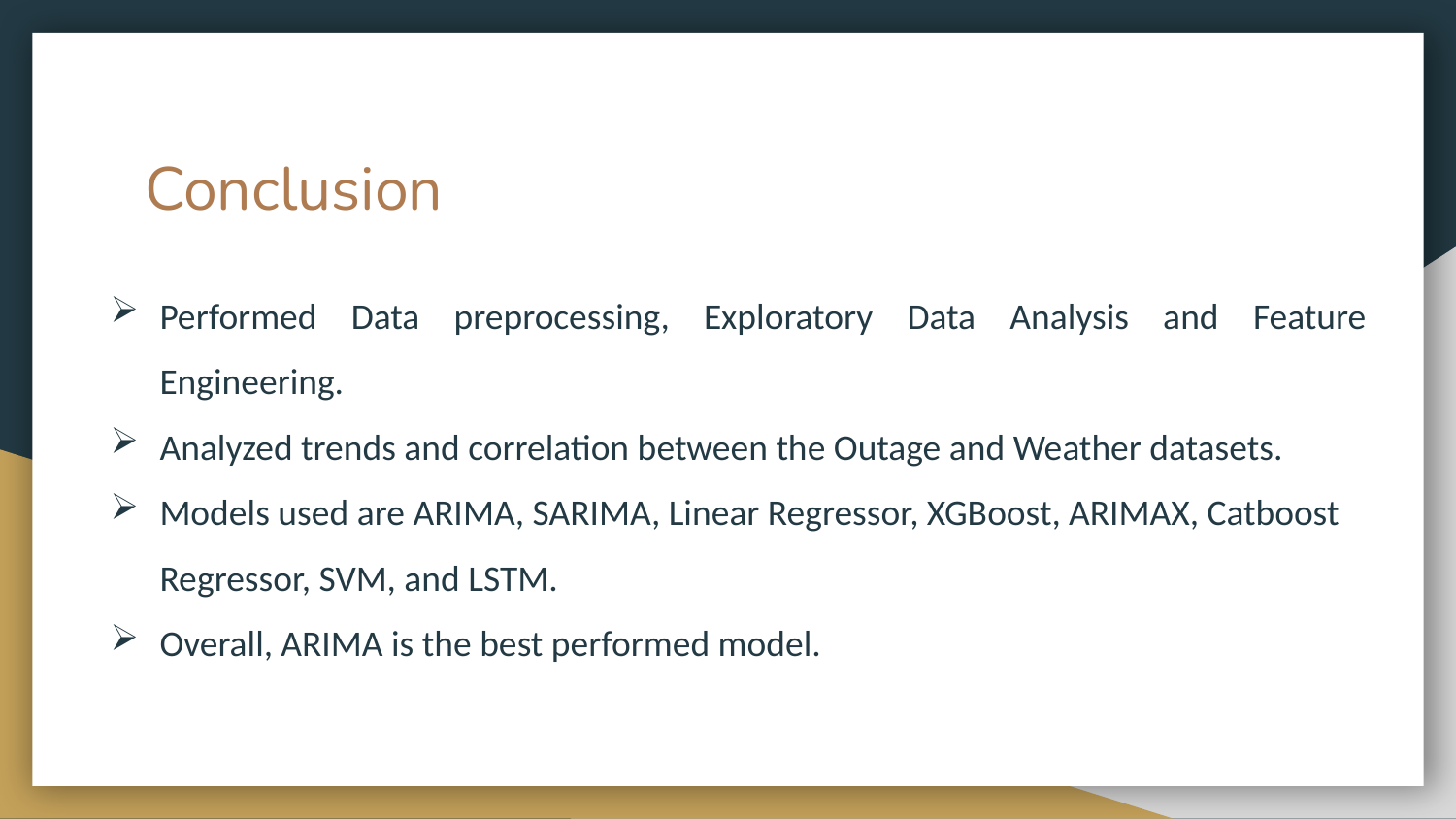

# Conclusion
Performed Data preprocessing, Exploratory Data Analysis and Feature Engineering.
Analyzed trends and correlation between the Outage and Weather datasets.
Models used are ARIMA, SARIMA, Linear Regressor, XGBoost, ARIMAX, Catboost Regressor, SVM, and LSTM.
Overall, ARIMA is the best performed model.